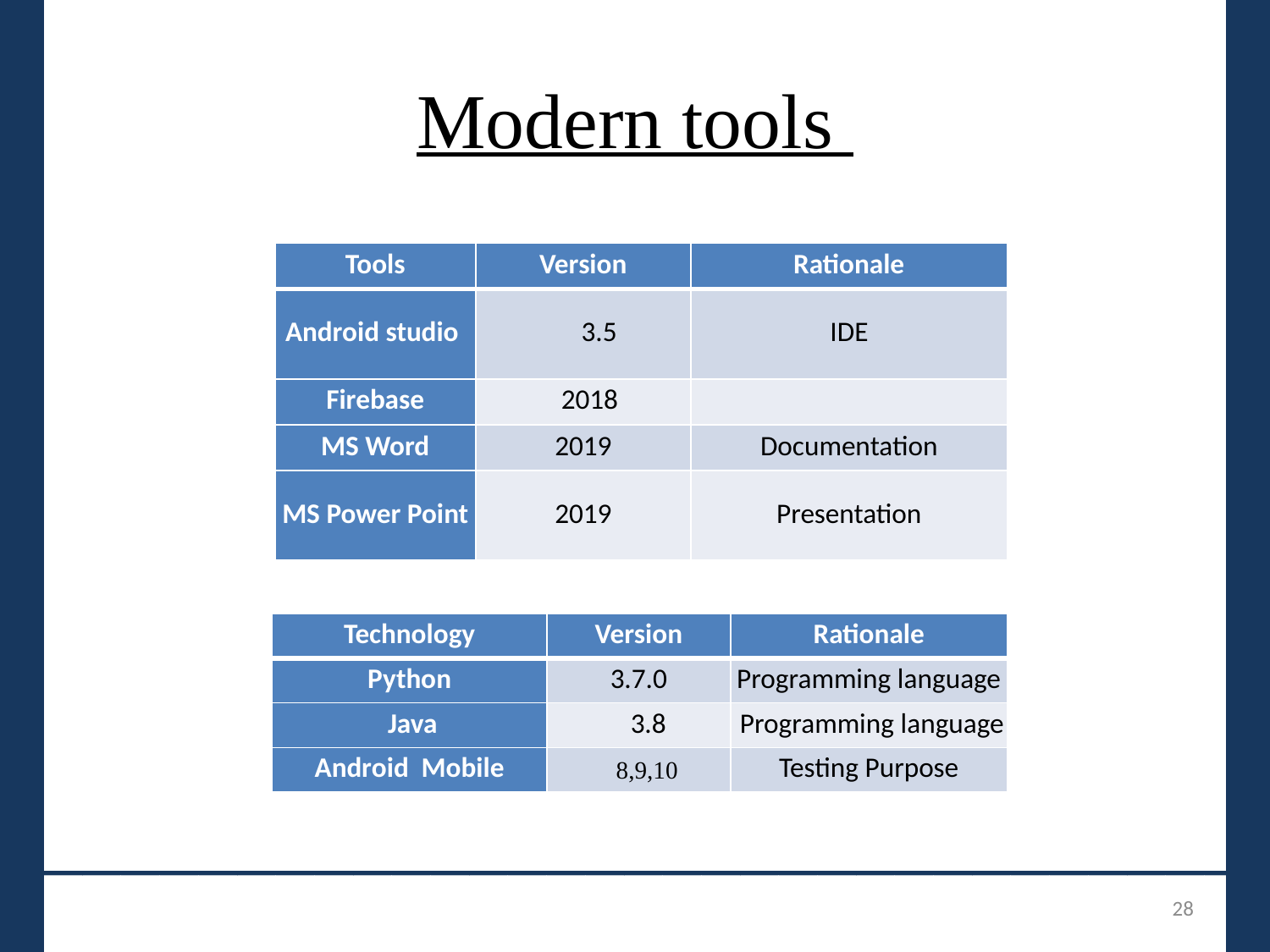

# Modern tools
| Tools | Version | Rationale |
| --- | --- | --- |
| Android studio | 3.5 | IDE |
| Firebase | 2018 |  |
| MS Word | 2019 | Documentation |
| MS Power Point | 2019 | Presentation |
| Technology | Version | Rationale |
| --- | --- | --- |
| Python | 3.7.0 | Programming language |
| Java | 3.8 | Programming language |
| Android Mobile | 8,9,10 | Testing Purpose |
_______________________________
28